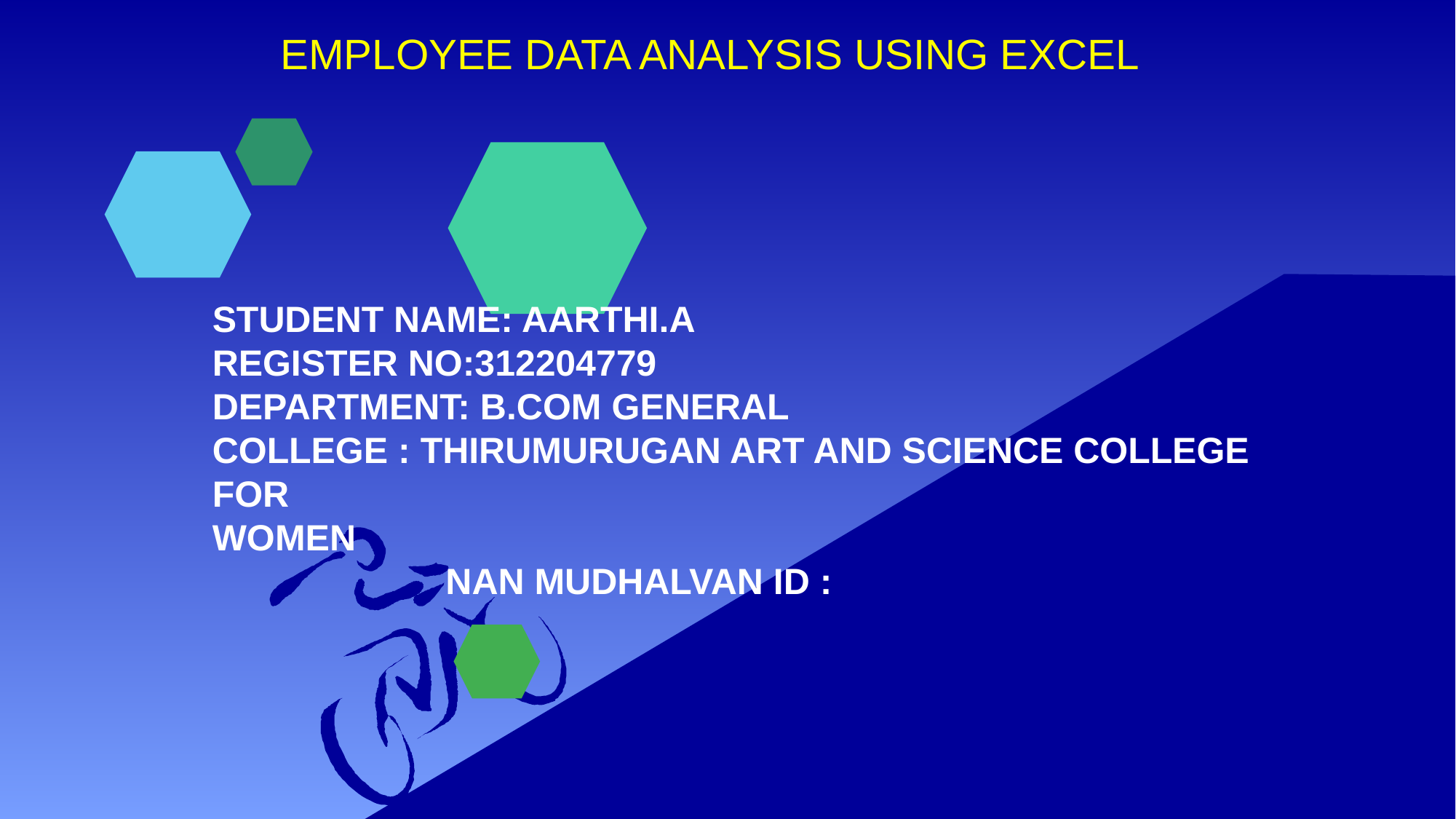

EMPLOYEE DATA ANALYSIS USING EXCEL

STUDENT NAME: AARTHI.A
REGISTER NO:312204779
DEPARTMENT: B.COM GENERAL
COLLEGE : THIRUMURUGAN ART AND SCIENCE COLLEGE FOR
WOMEN                                                                                                                      NAN MUDHALVAN ID :

1